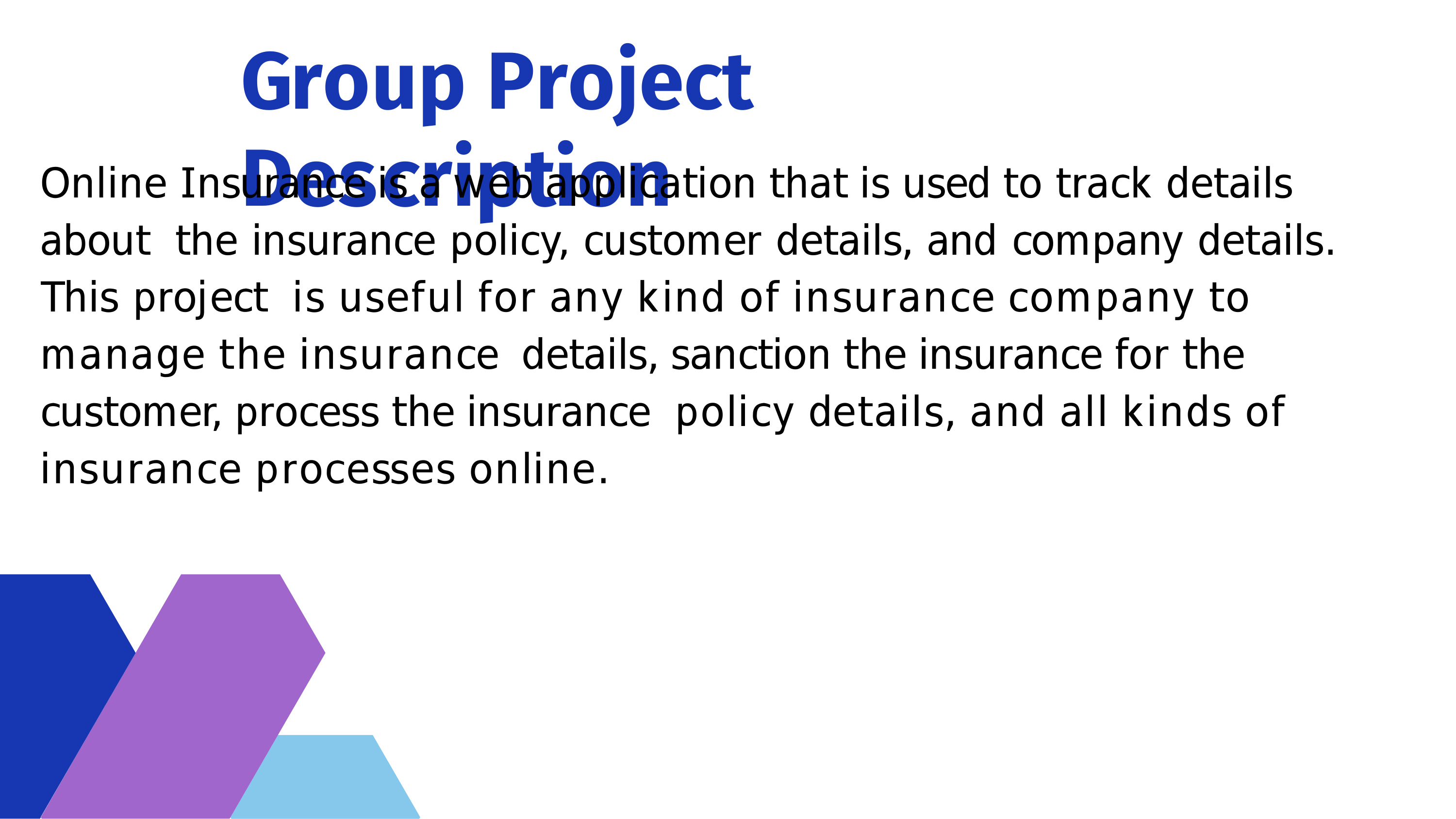

# Group Project Description
Online Insurance is a web application that is used to track details about  the insurance policy, customer details, and company details. This project  is useful for any kind of insurance company to manage the insurance  details, sanction the insurance for the customer, process the insurance  policy details, and all kinds of insurance processes online.